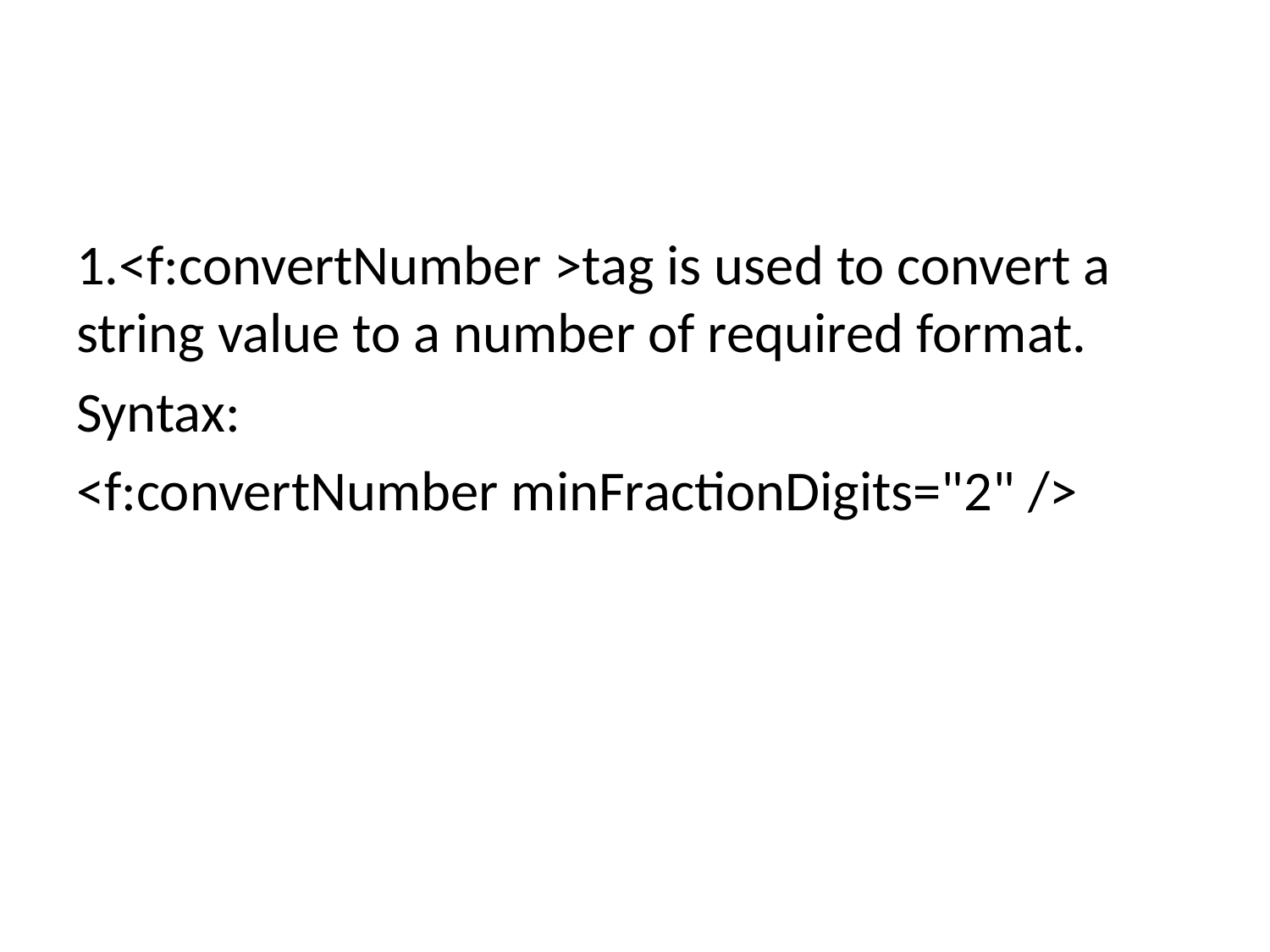

#
1.<f:convertNumber >tag is used to convert a string value to a number of required format.
Syntax:
<f:convertNumber minFractionDigits="2" />